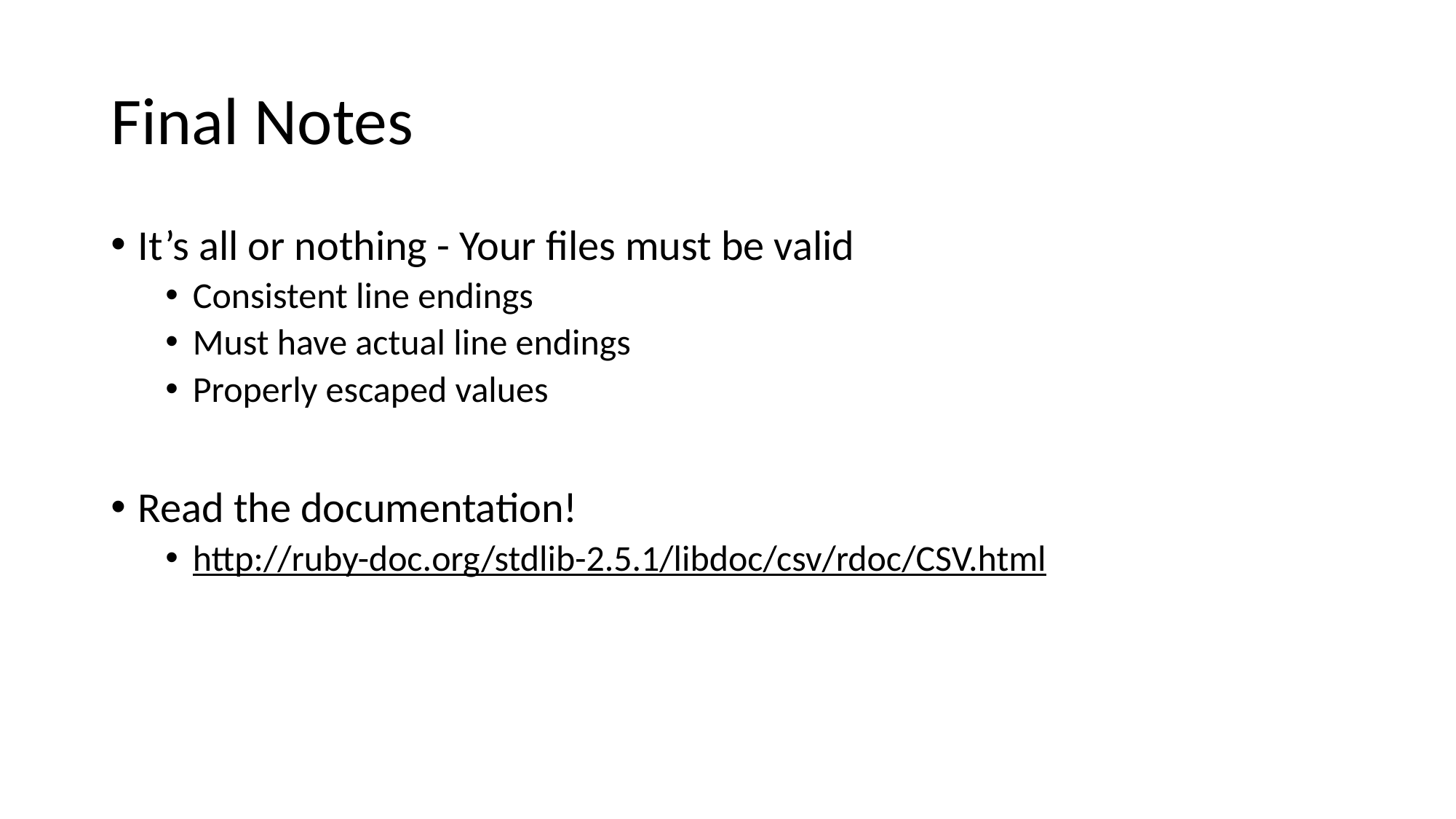

# Final Notes
It’s all or nothing - Your files must be valid
Consistent line endings
Must have actual line endings
Properly escaped values

Read the documentation!
http://ruby-doc.org/stdlib-2.5.1/libdoc/csv/rdoc/CSV.html